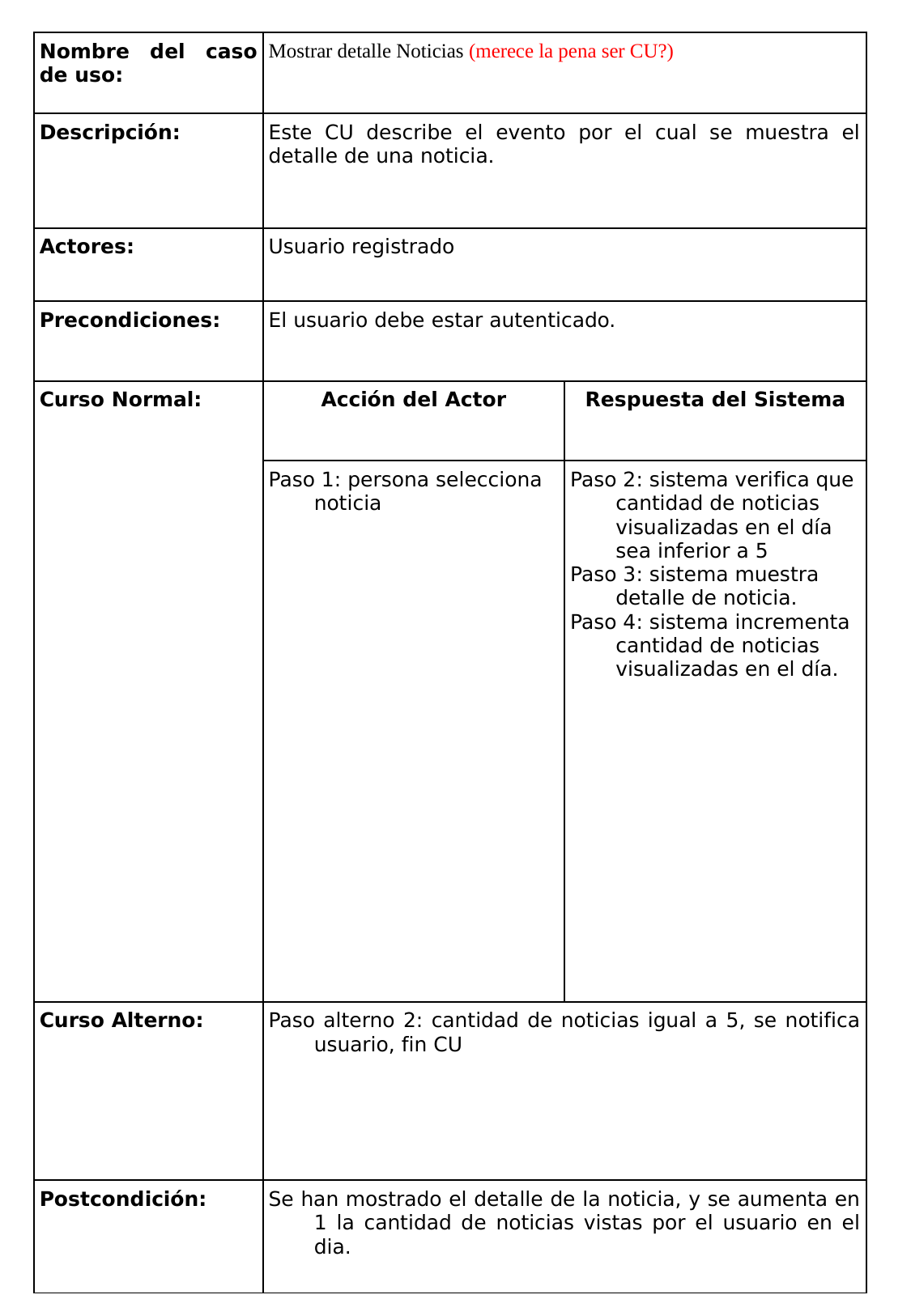

| Nombre del caso de uso: | Mostrar detalle Noticias (merece la pena ser CU?) |  |
| --- | --- | --- |
| Descripción: | Este CU describe el evento por el cual se muestra el detalle de una noticia. |  |
| Actores: | Usuario registrado |  |
| Precondiciones: | El usuario debe estar autenticado. |  |
| Curso Normal: | Acción del Actor | Respuesta del Sistema |
|  | Paso 1: persona selecciona noticia | Paso 2: sistema verifica que cantidad de noticias visualizadas en el día sea inferior a 5 Paso 3: sistema muestra detalle de noticia. Paso 4: sistema incrementa cantidad de noticias visualizadas en el día. |
| Curso Alterno: | Paso alterno 2: cantidad de noticias igual a 5, se notifica usuario, fin CU |  |
| Postcondición: | Se han mostrado el detalle de la noticia, y se aumenta en 1 la cantidad de noticias vistas por el usuario en el dia. |  |